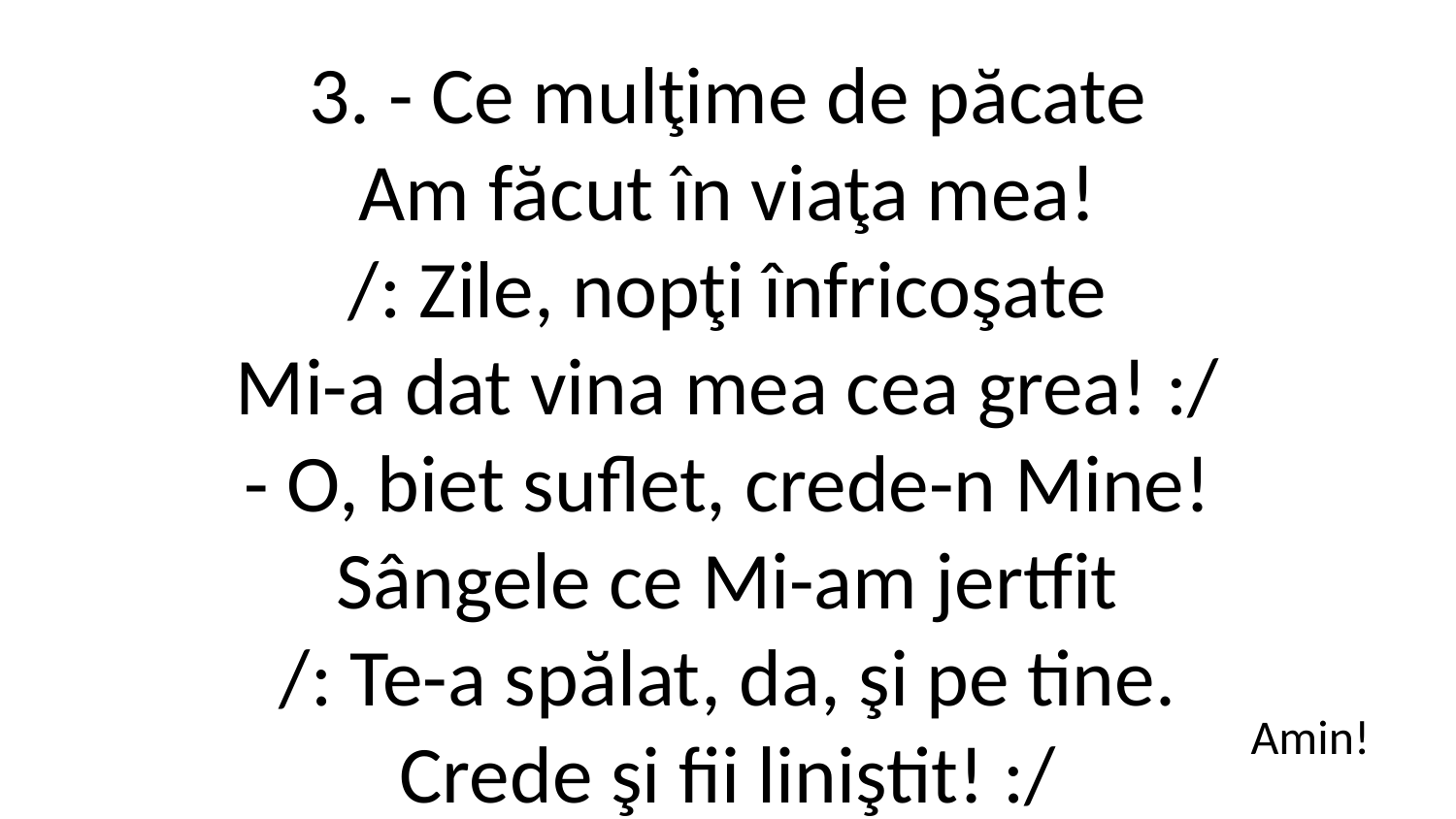

3. - Ce mulţime de păcate
Am făcut în viaţa mea!
/: Zile, nopţi înfricoşate
Mi-a dat vina mea cea grea! :/
- O, biet suflet, crede-n Mine!
Sângele ce Mi-am jertfit
/: Te-a spălat, da, şi pe tine.
Crede şi fii liniştit! :/

Amin!